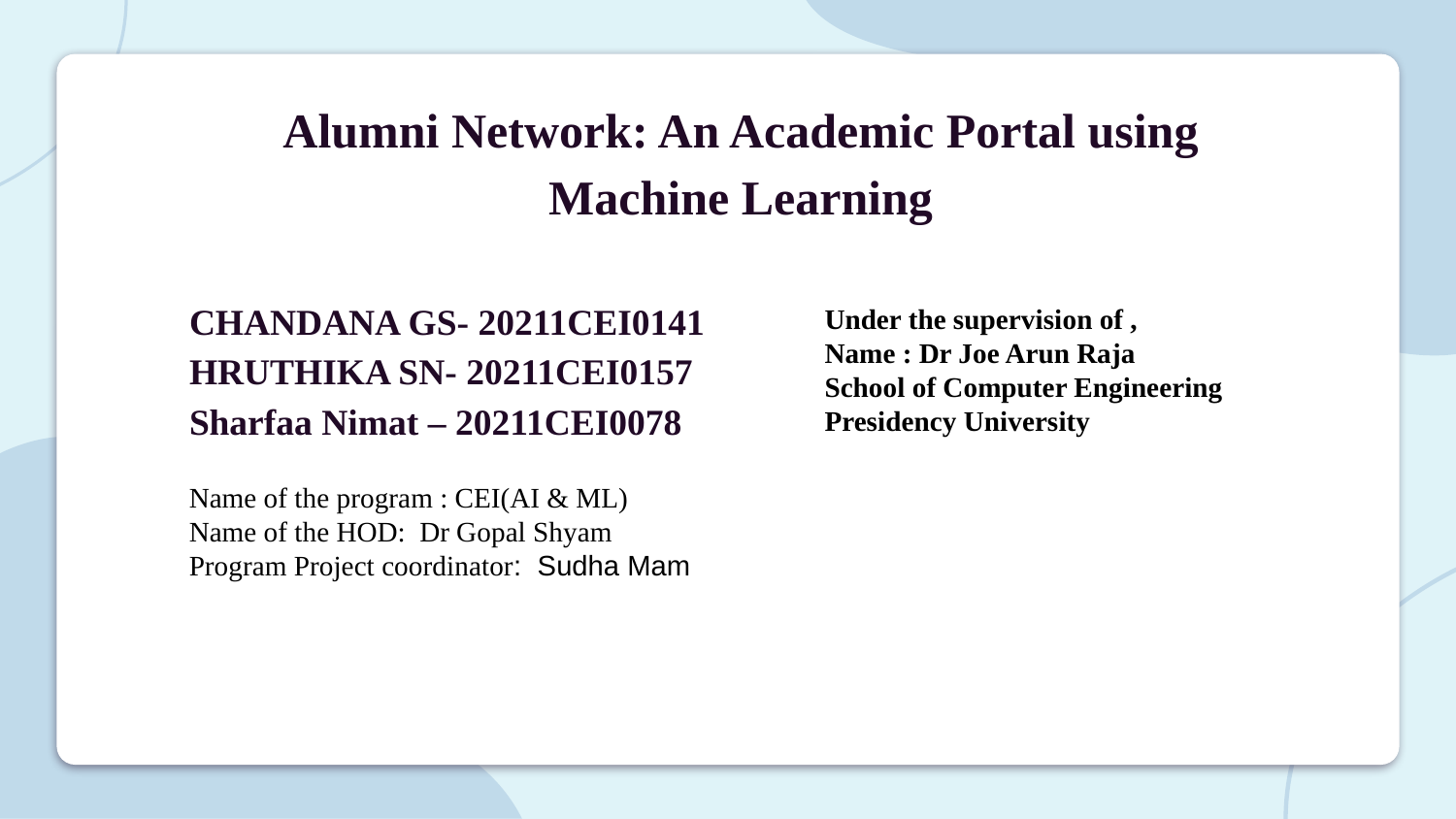

Alumni Network: An Academic Portal using Machine Learning

CHANDANA GS- 20211CEI0141
HRUTHIKA SN- 20211CEI0157
Sharfaa Nimat – 20211CEI0078

Under the supervision of ,
Name : Dr Joe Arun Raja
School of Computer Engineering
Presidency University
Name of the program : CEI(AI & ML)
Name of the HOD:  Dr Gopal Shyam
Program Project coordinator:  Sudha Mam